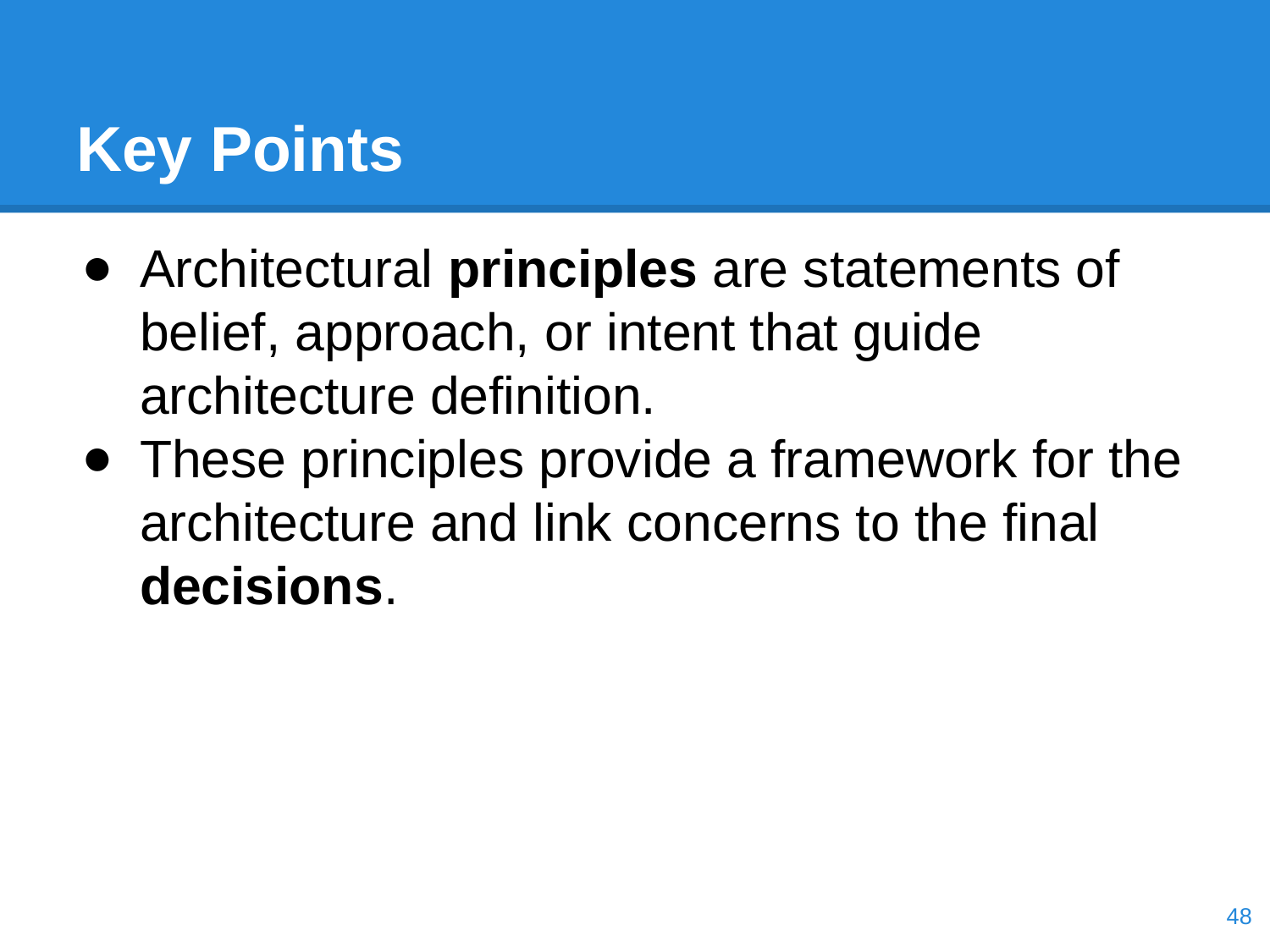

# Key Points
Architectural principles are statements of belief, approach, or intent that guide architecture definition.
These principles provide a framework for the architecture and link concerns to the final decisions.
48